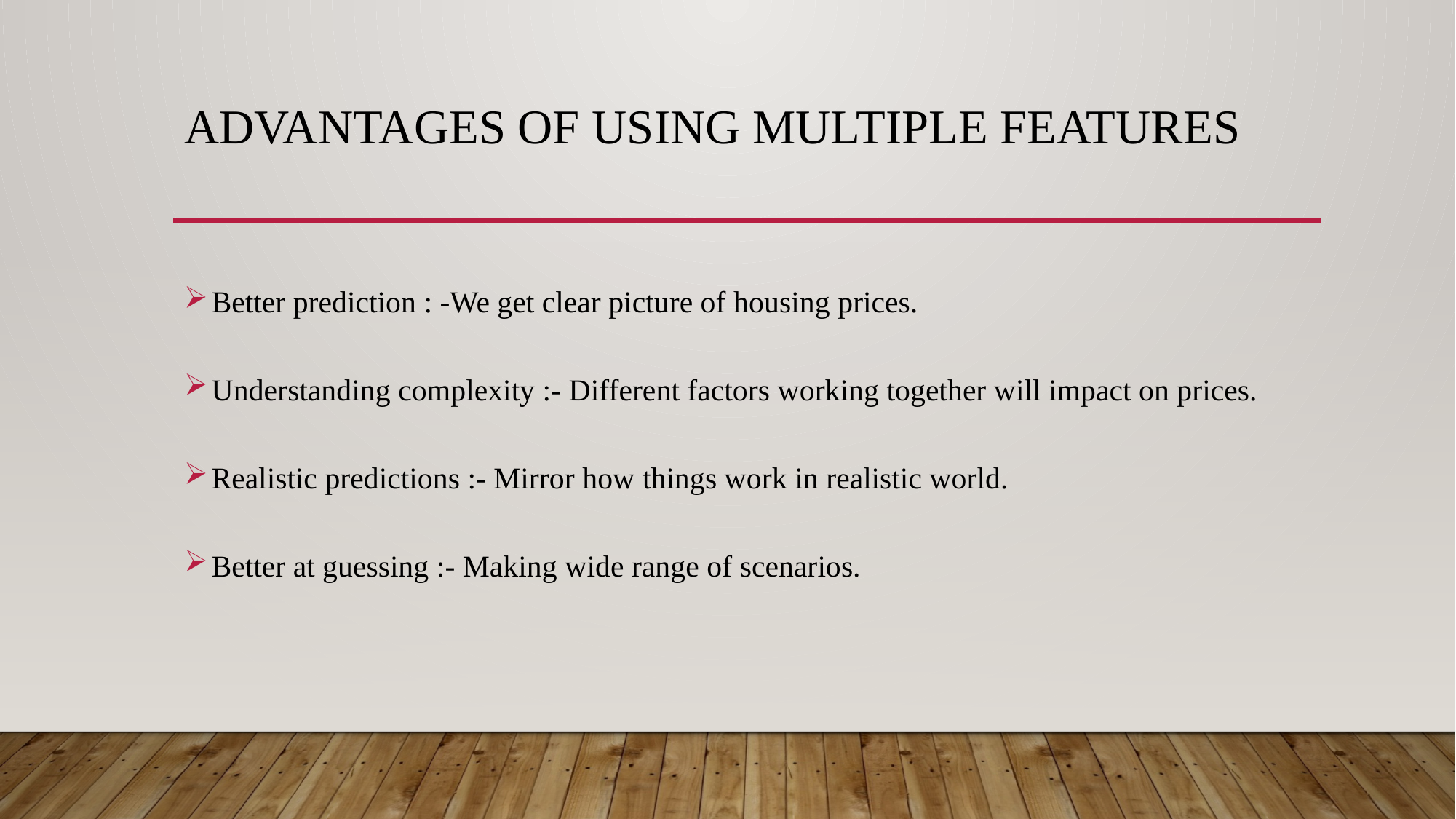

# Advantages of using multiple features
Better prediction : -We get clear picture of housing prices.
Understanding complexity :- Different factors working together will impact on prices.
Realistic predictions :- Mirror how things work in realistic world.
Better at guessing :- Making wide range of scenarios.